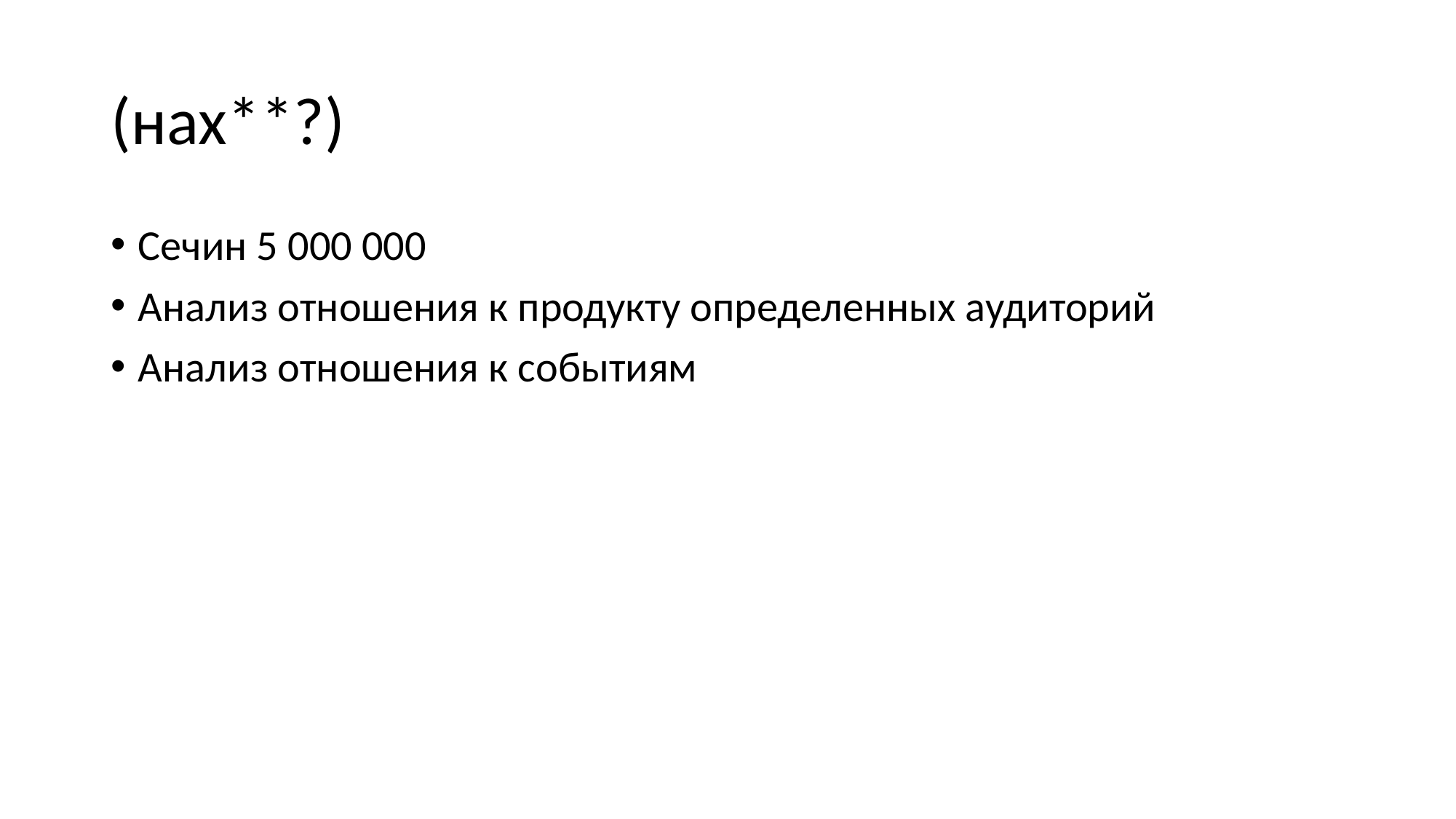

# (нах**?)
Сечин 5 000 000
Анализ отношения к продукту определенных аудиторий
Анализ отношения к событиям